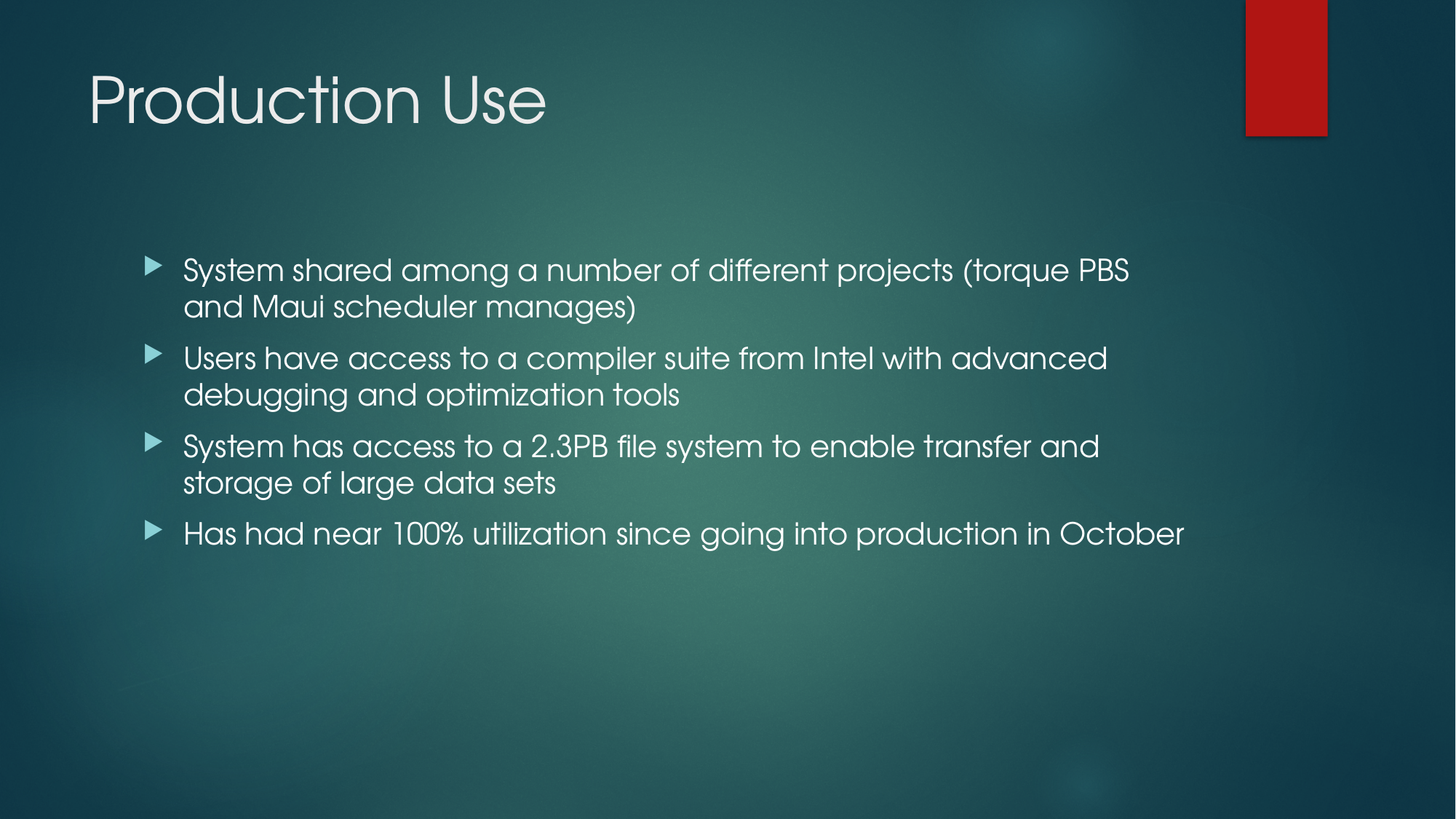

# Production Use
System shared among a number of different projects (torque PBS and Maui scheduler manages)
Users have access to a compiler suite from Intel with advanced debugging and optimization tools
System has access to a 2.3PB file system to enable transfer and storage of large data sets
Has had near 100% utilization since going into production in October